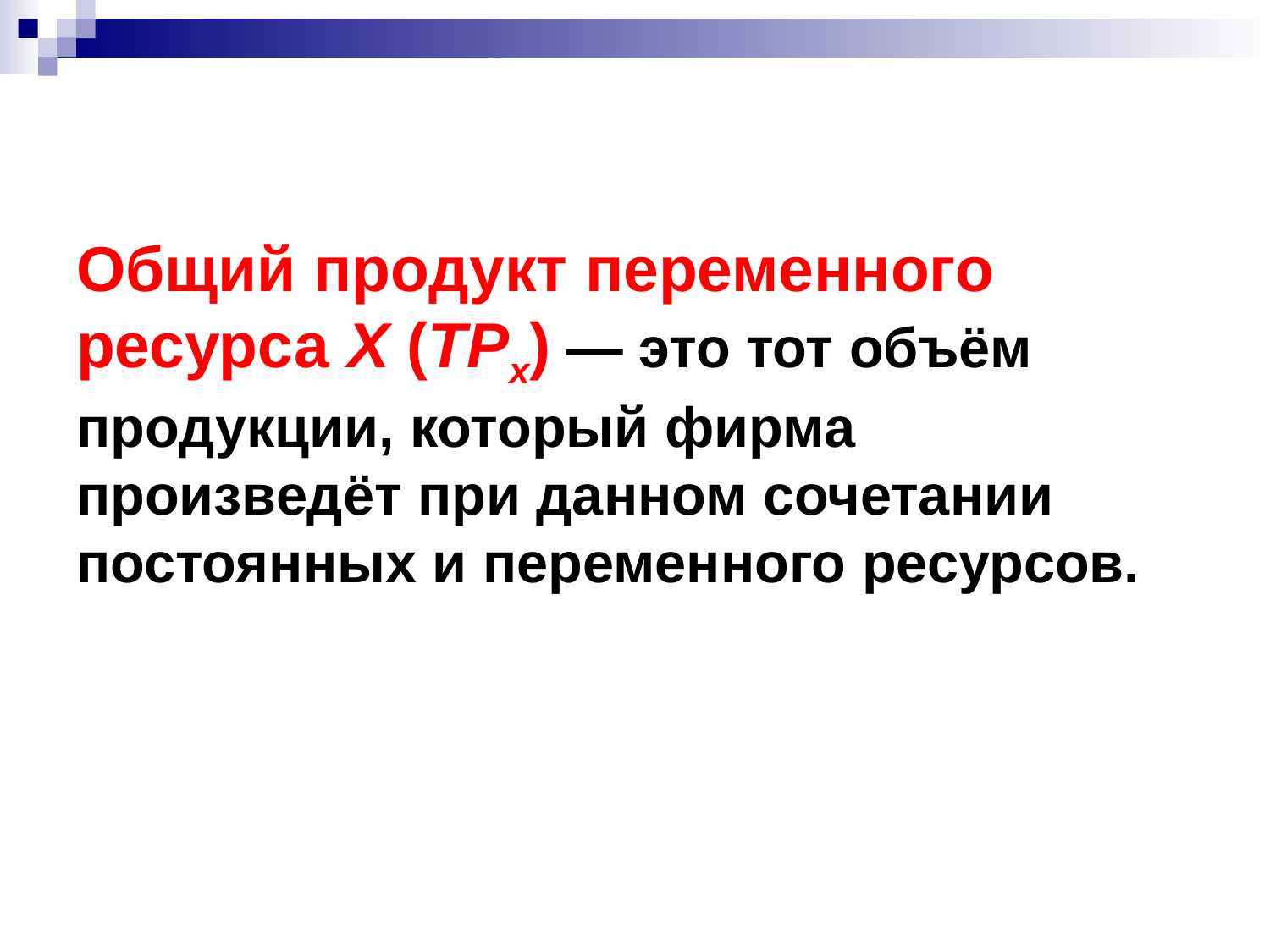

# Общий продукт переменного ресурса X (TPx) — это тот объём продукции, который фирма произведёт при данном сочетании постоянных и переменного ресурсов.